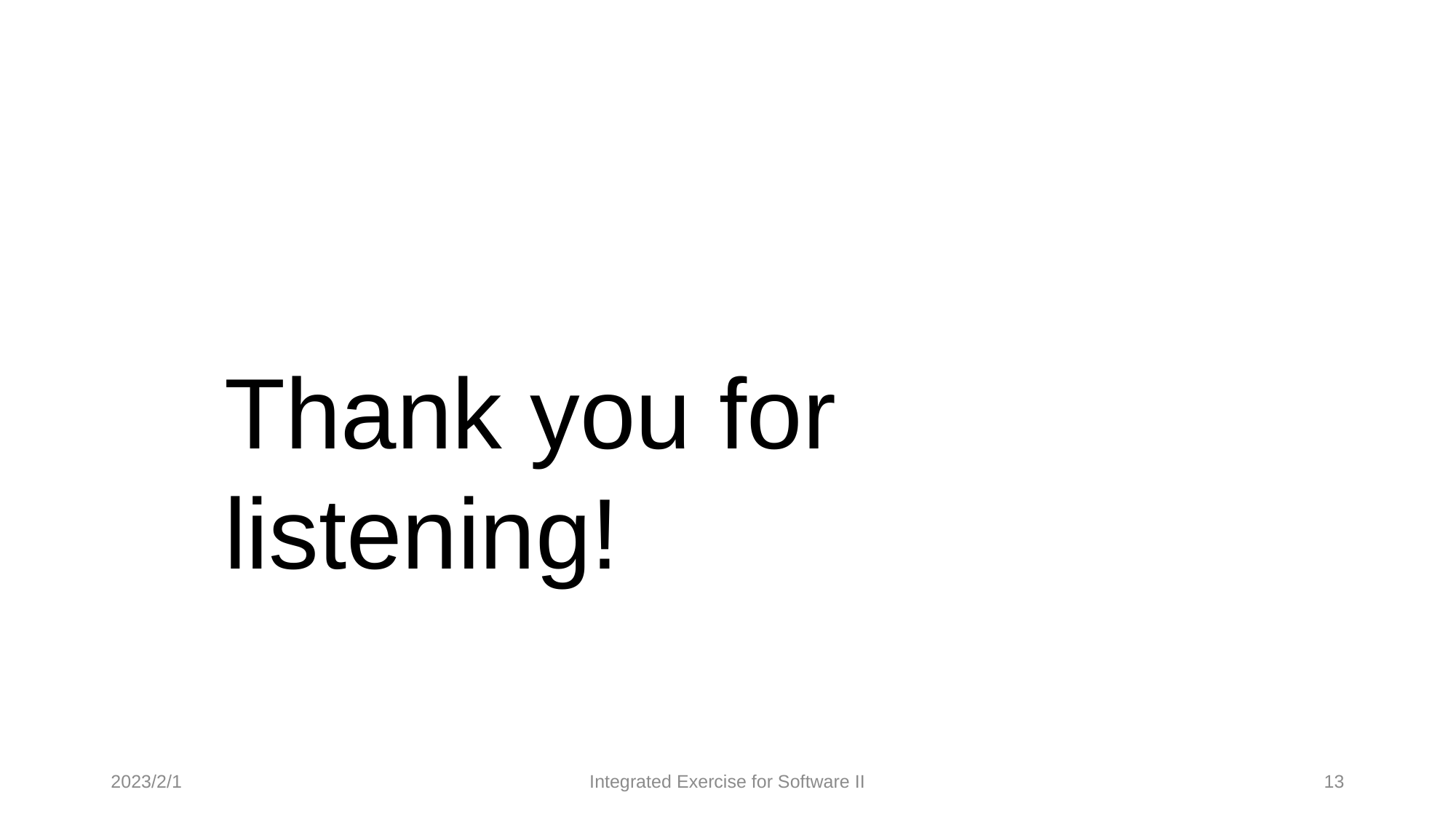

Thank you for listening!
2023/2/1
Integrated Exercise for Software II
13